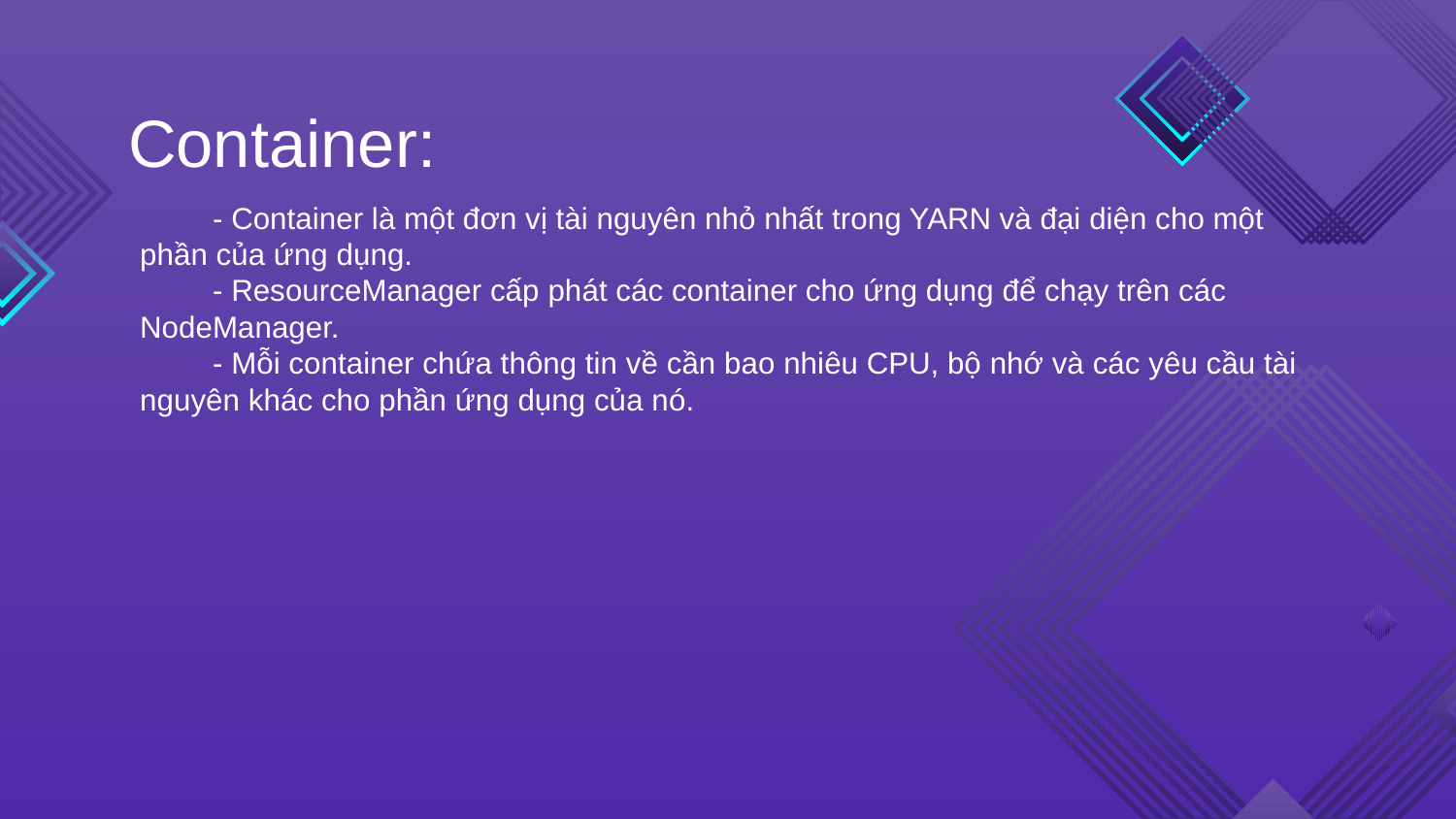

Container:
- Container là một đơn vị tài nguyên nhỏ nhất trong YARN và đại diện cho một phần của ứng dụng.
- ResourceManager cấp phát các container cho ứng dụng để chạy trên các NodeManager.
- Mỗi container chứa thông tin về cần bao nhiêu CPU, bộ nhớ và các yêu cầu tài nguyên khác cho phần ứng dụng của nó.